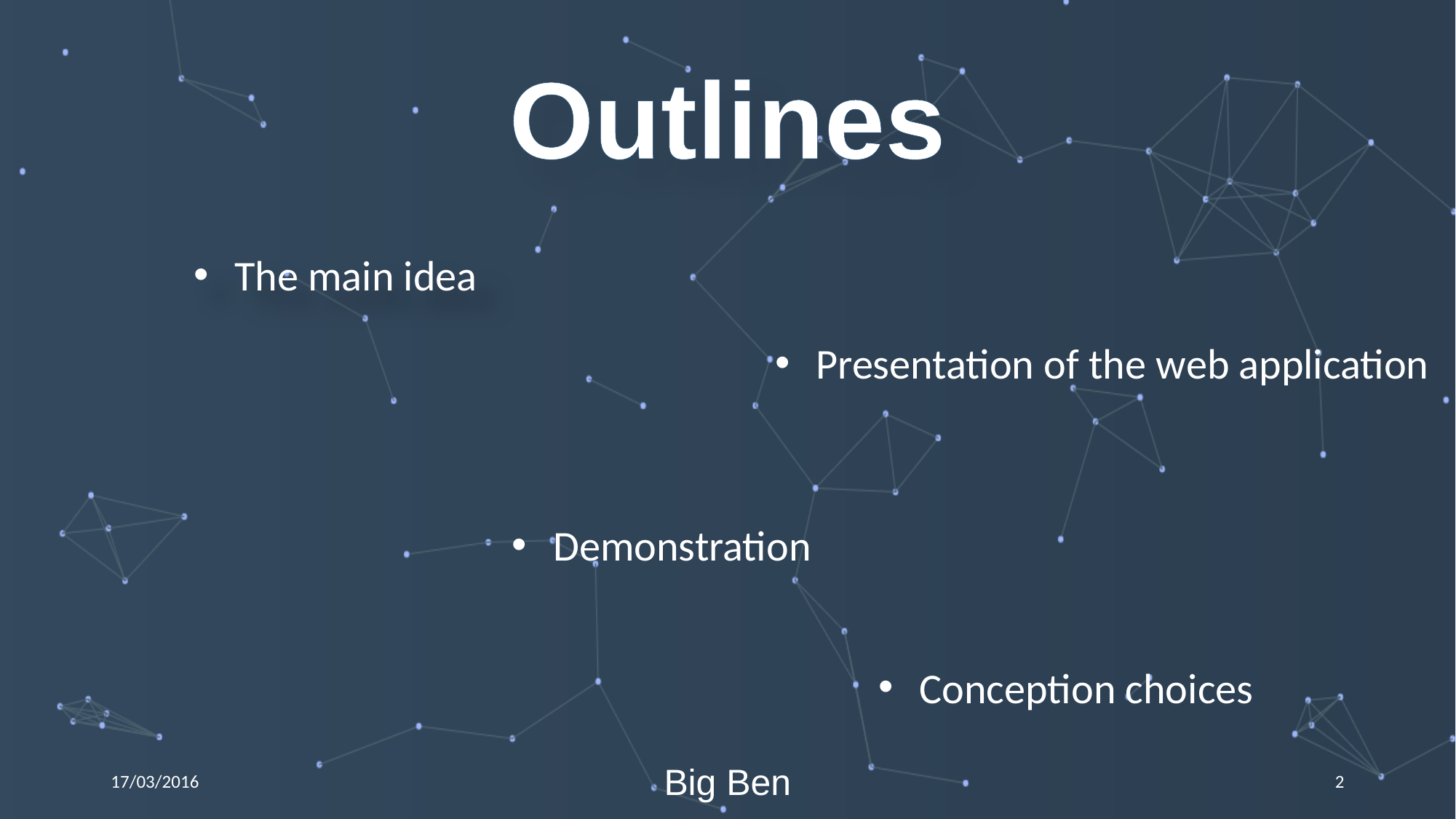

Outlines
The main idea
Presentation of the web application

Demonstration
Conception choices
17/03/2016
Big Ben
2